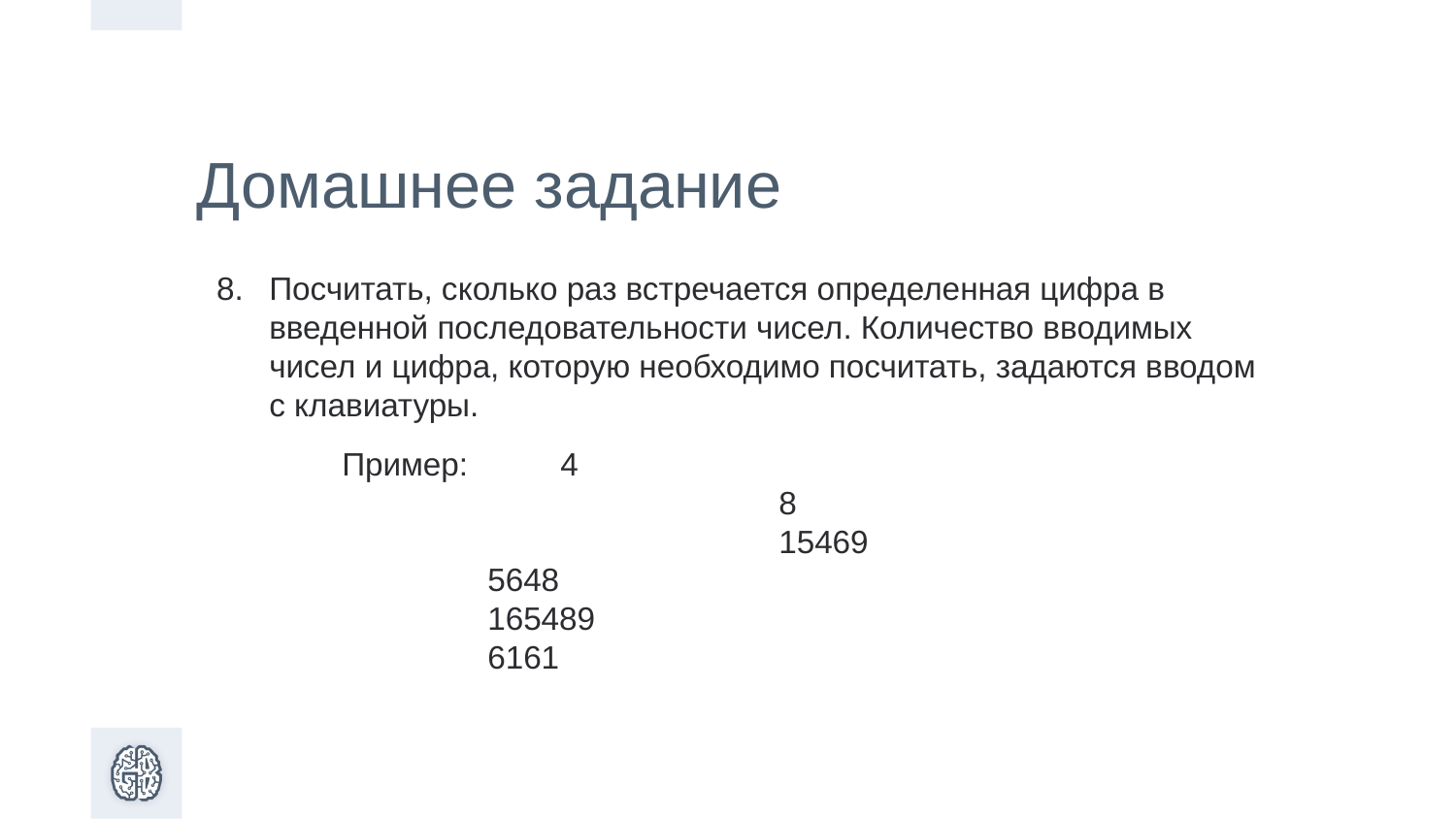

Домашнее задание
Посчитать, сколько раз встречается определенная цифра в введенной последовательности чисел. Количество вводимых чисел и цифра, которую необходимо посчитать, задаются вводом с клавиатуры.
Пример: 	4
				8
				15469
5648
165489
6161